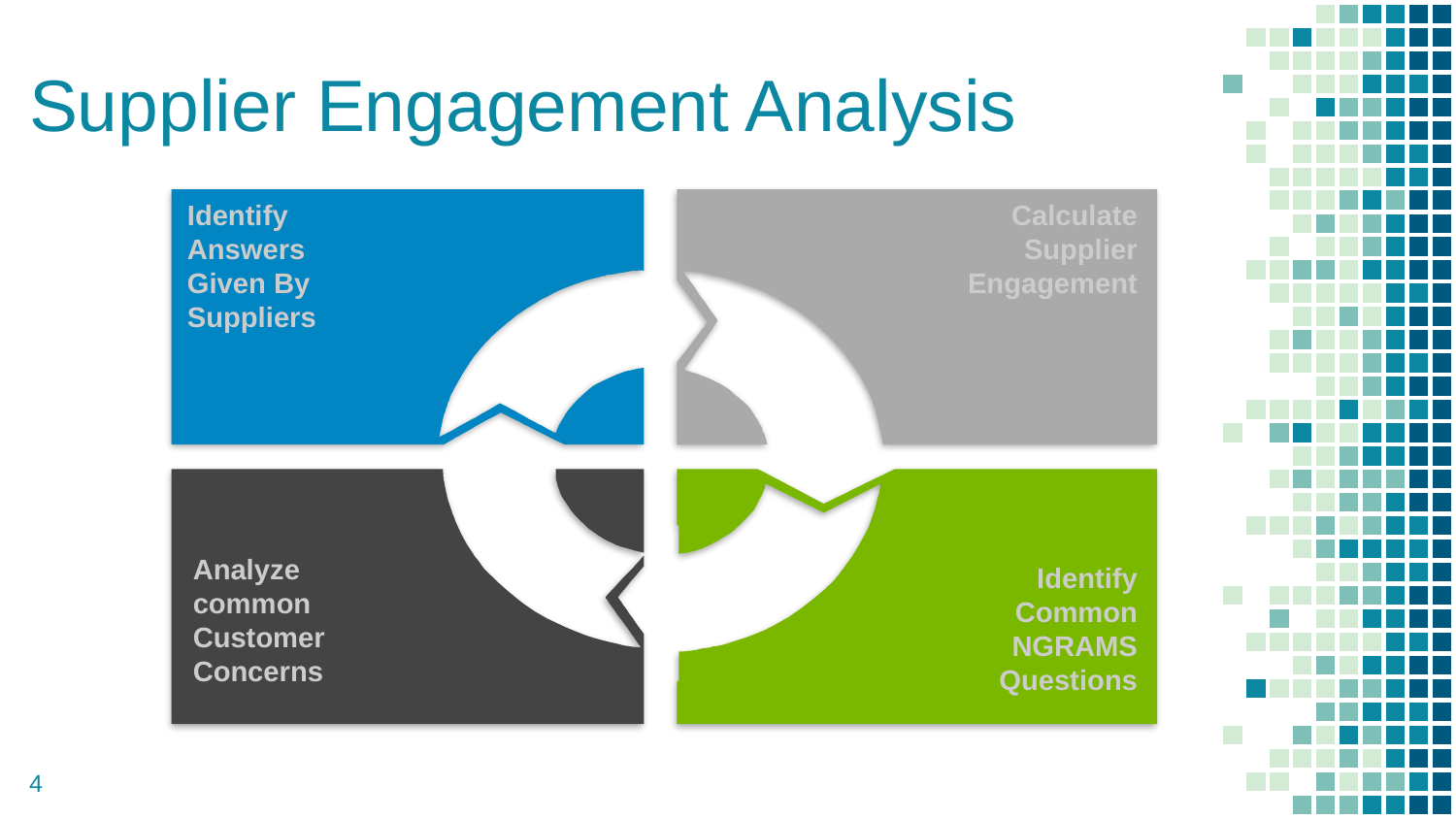

# Supplier Engagement Analysis

Identify Answers Given By Suppliers
Calculate Supplier Engagement

Analyze common Customer Concerns
Identify Common NGRAMS Questions
4